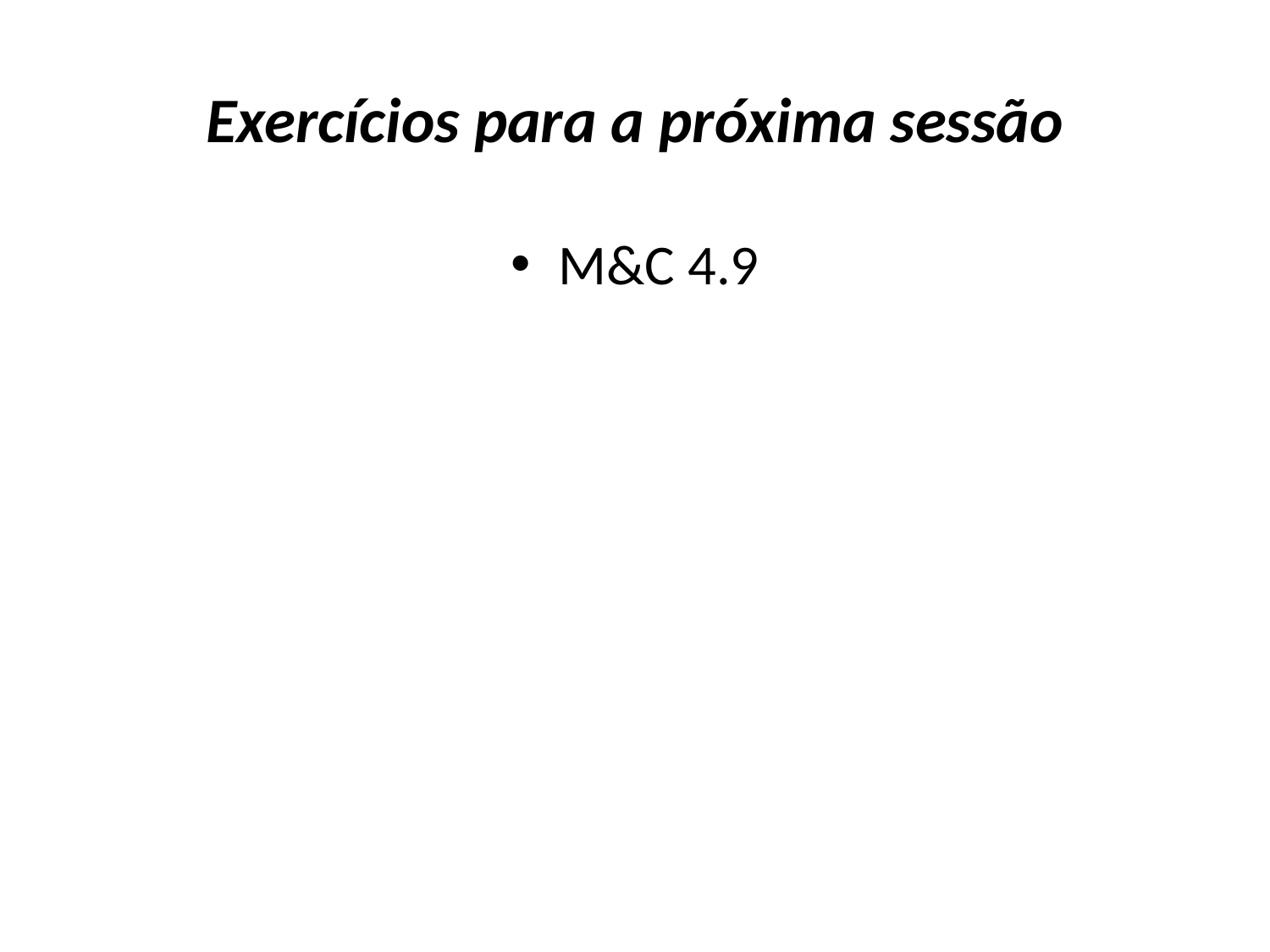

# Exercícios para a próxima sessão
M&C 4.9